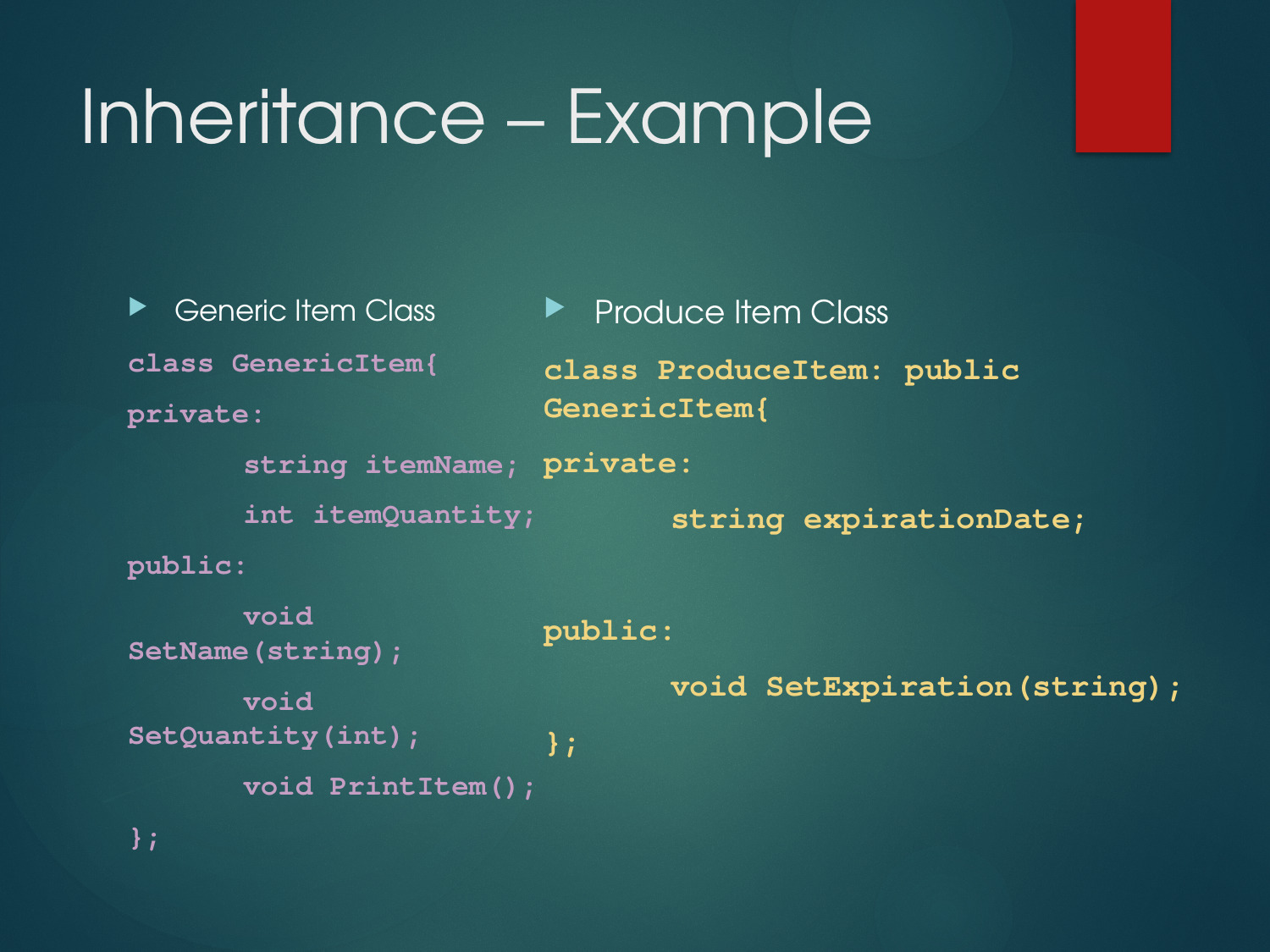

# Inheritance – Example
Produce Item Class
class ProduceItem: public GenericItem{
private:
	string expirationDate;

public:
	void SetExpiration(string);
};
Generic Item Class
class GenericItem{
private:
	string itemName;
	int itemQuantity;
public:
	void SetName(string);
	void SetQuantity(int);
	void PrintItem();
};